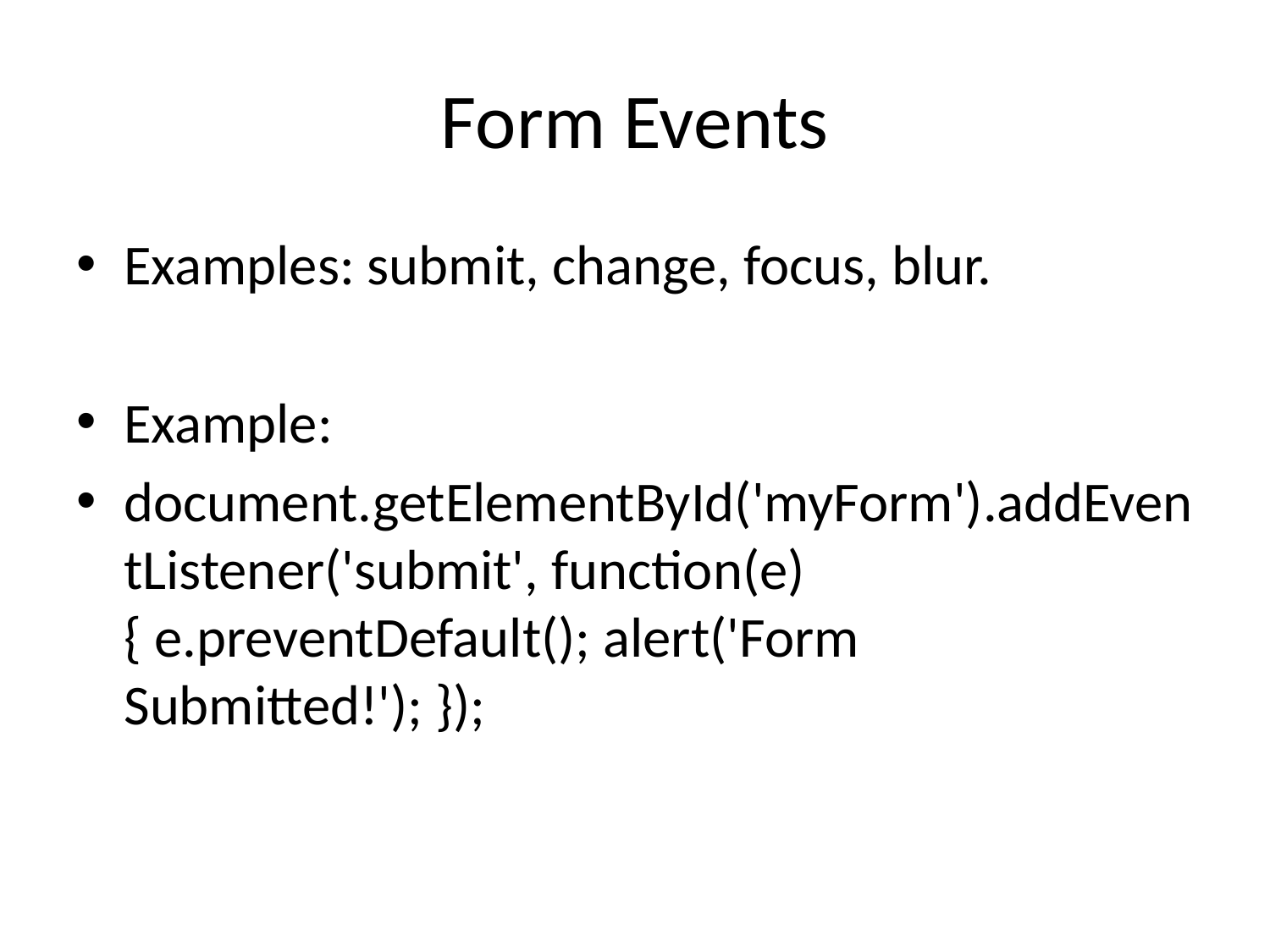

# Form Events
Examples: submit, change, focus, blur.

Example:
document.getElementById('myForm').addEventListener('submit', function(e) { e.preventDefault(); alert('Form Submitted!'); });